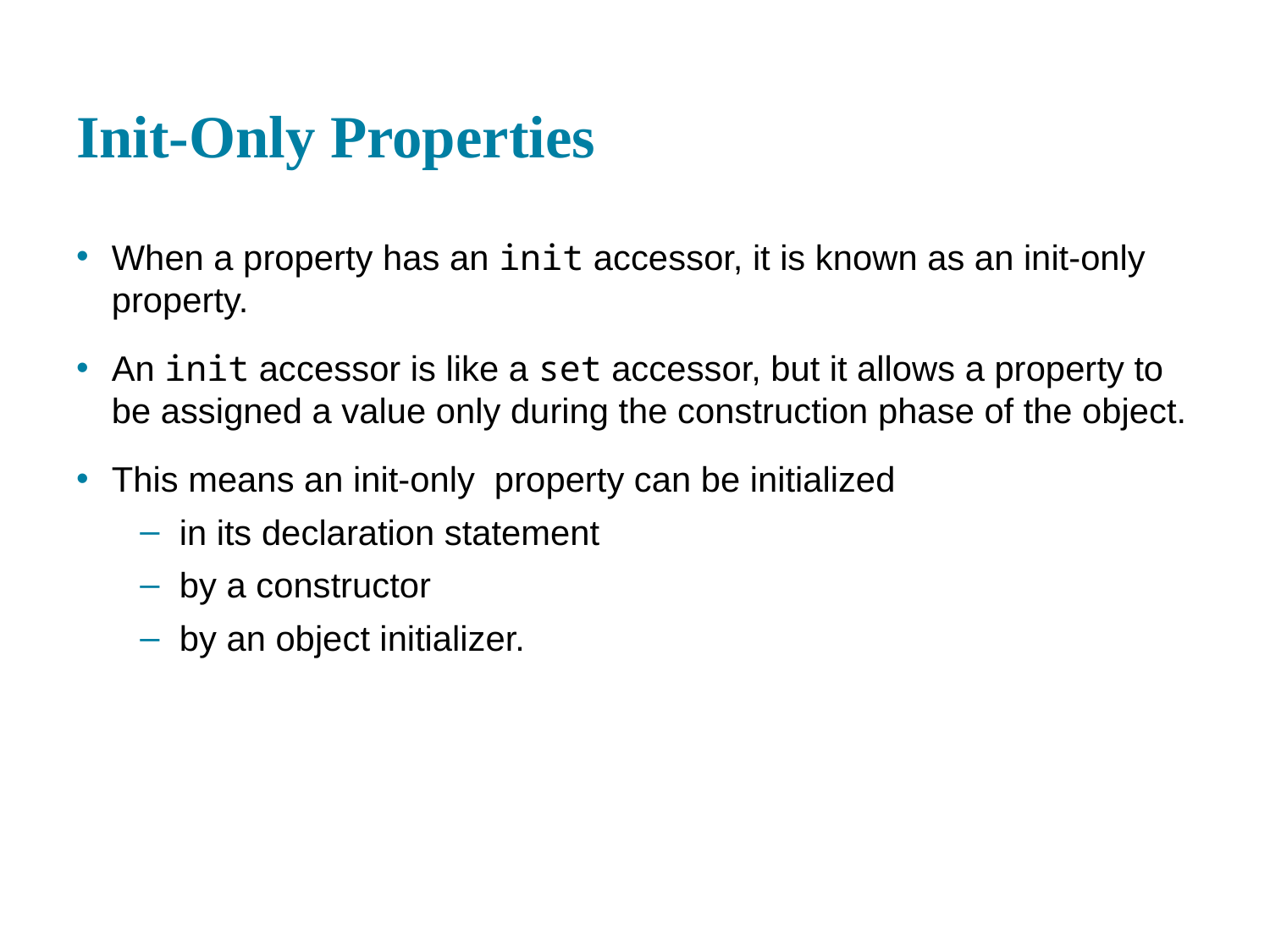

# Init-Only Properties
When a property has an init accessor, it is known as an init-only property.
An init accessor is like a set accessor, but it allows a property to be assigned a value only during the construction phase of the object.
This means an init-only  property can be initialized
in its declaration statement
by a constructor
by an object initializer.